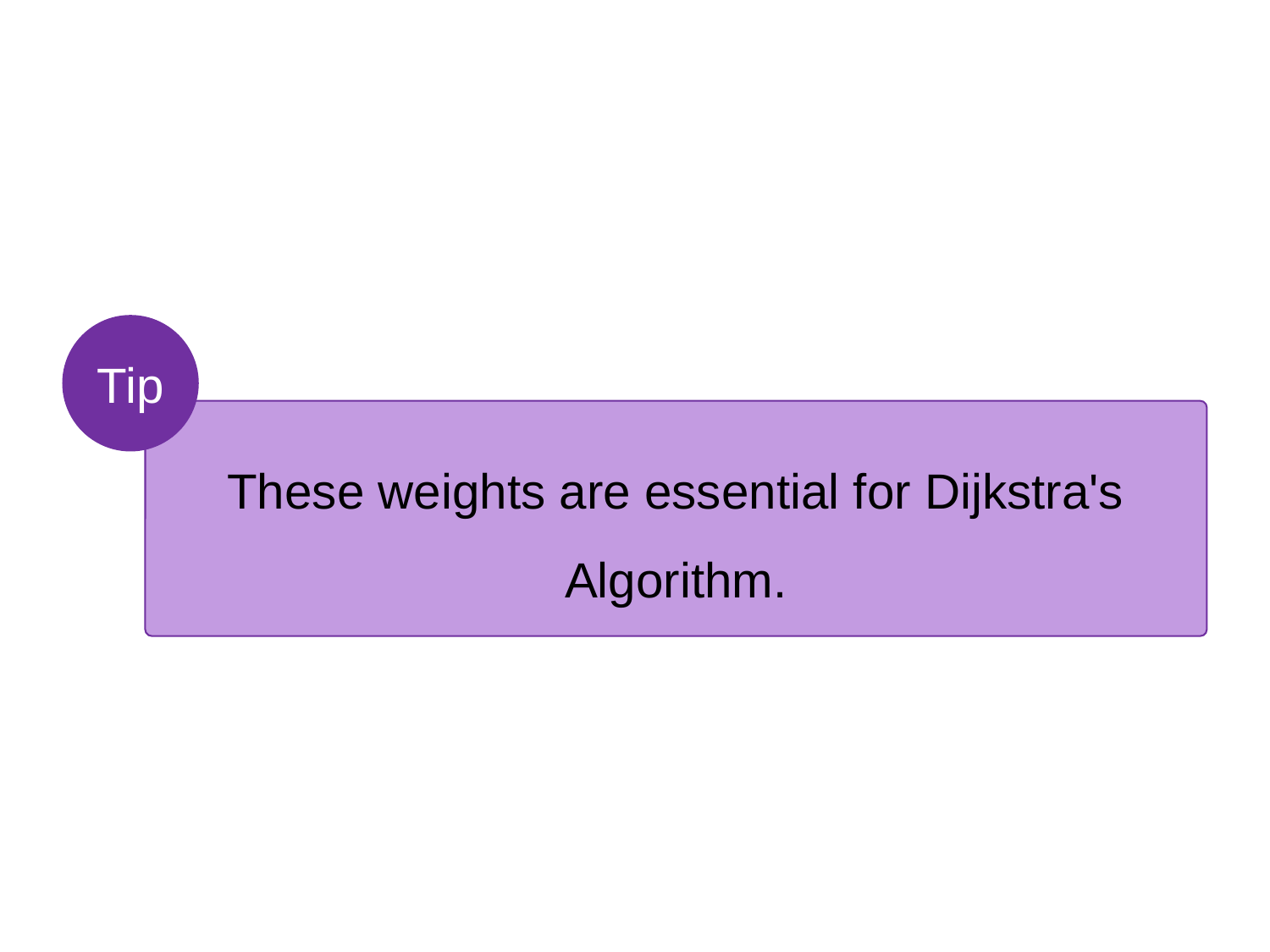

Tip
These weights are essential for Dijkstra's Algorithm.